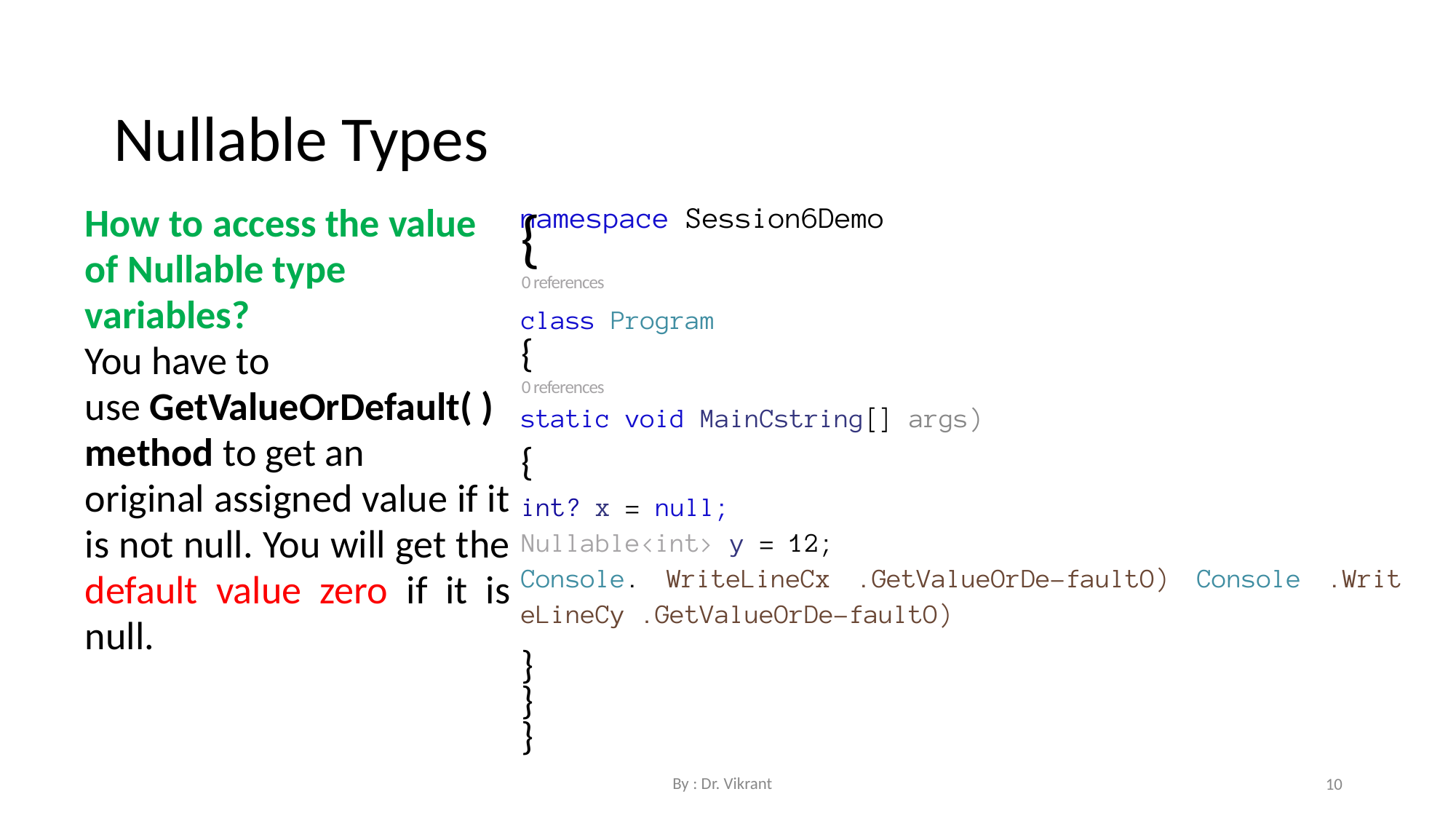

Nullable Types
namespace Session6Demo
{
How to access the value of Nullable type variables?
You have to
use GetValueOrDefault( ) method to get an
original assigned value if it is not null. You will get the default value zero if it is null.
0 references
class Program
{
0 references
static void MainCstring[] args)
{
int? x = null;
Nullable<int> y = 12;
Console. WriteLineCx .GetValueOrDe-faultO) Console .Writ eLineCy .GetValueOrDe-faultO)
}
}
}
By : Dr. Vikrant
10